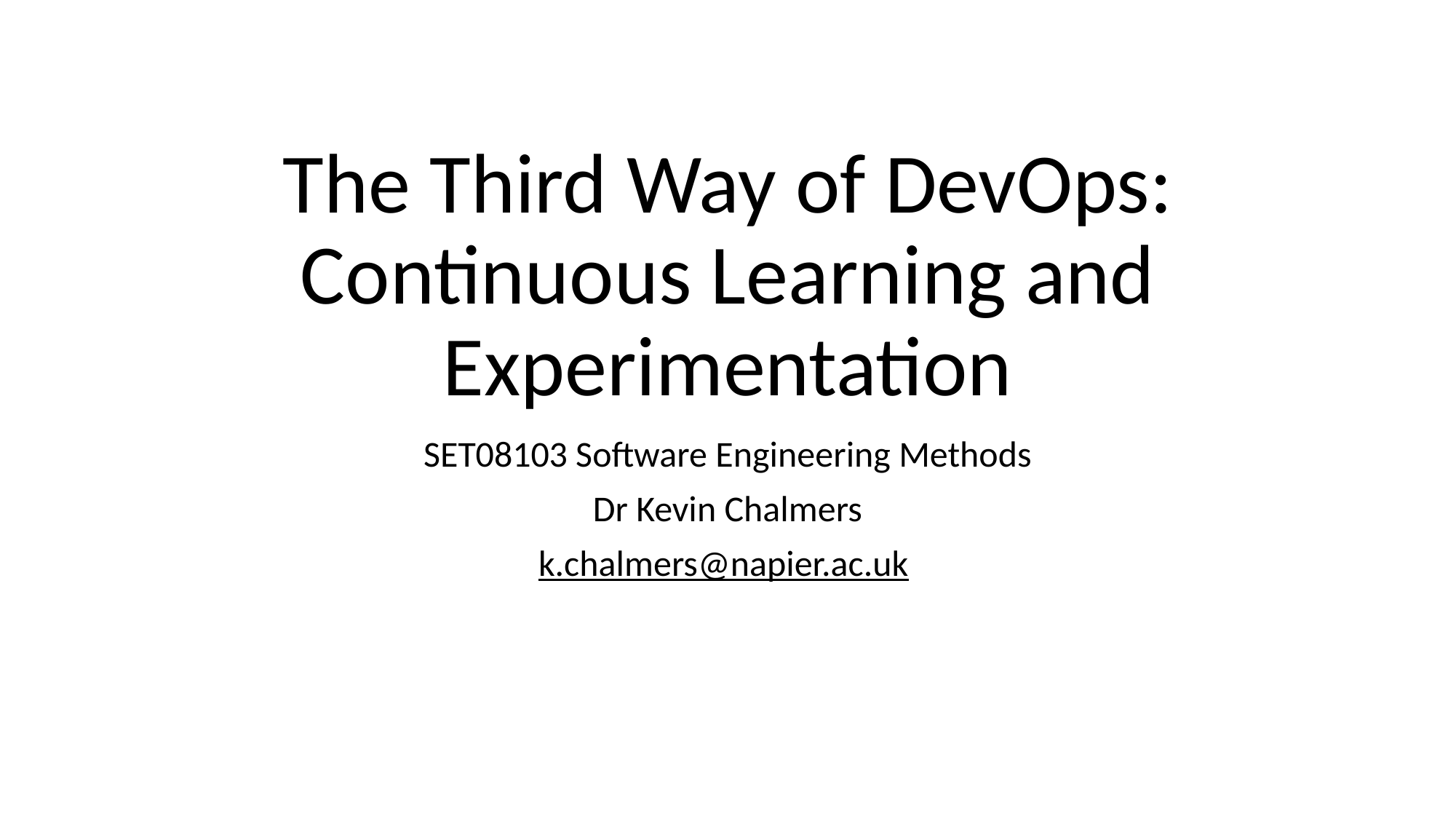

# The Third Way of DevOps: Continuous Learning and Experimentation
SET08103 Software Engineering Methods
Dr Kevin Chalmers
k.chalmers@napier.ac.uk